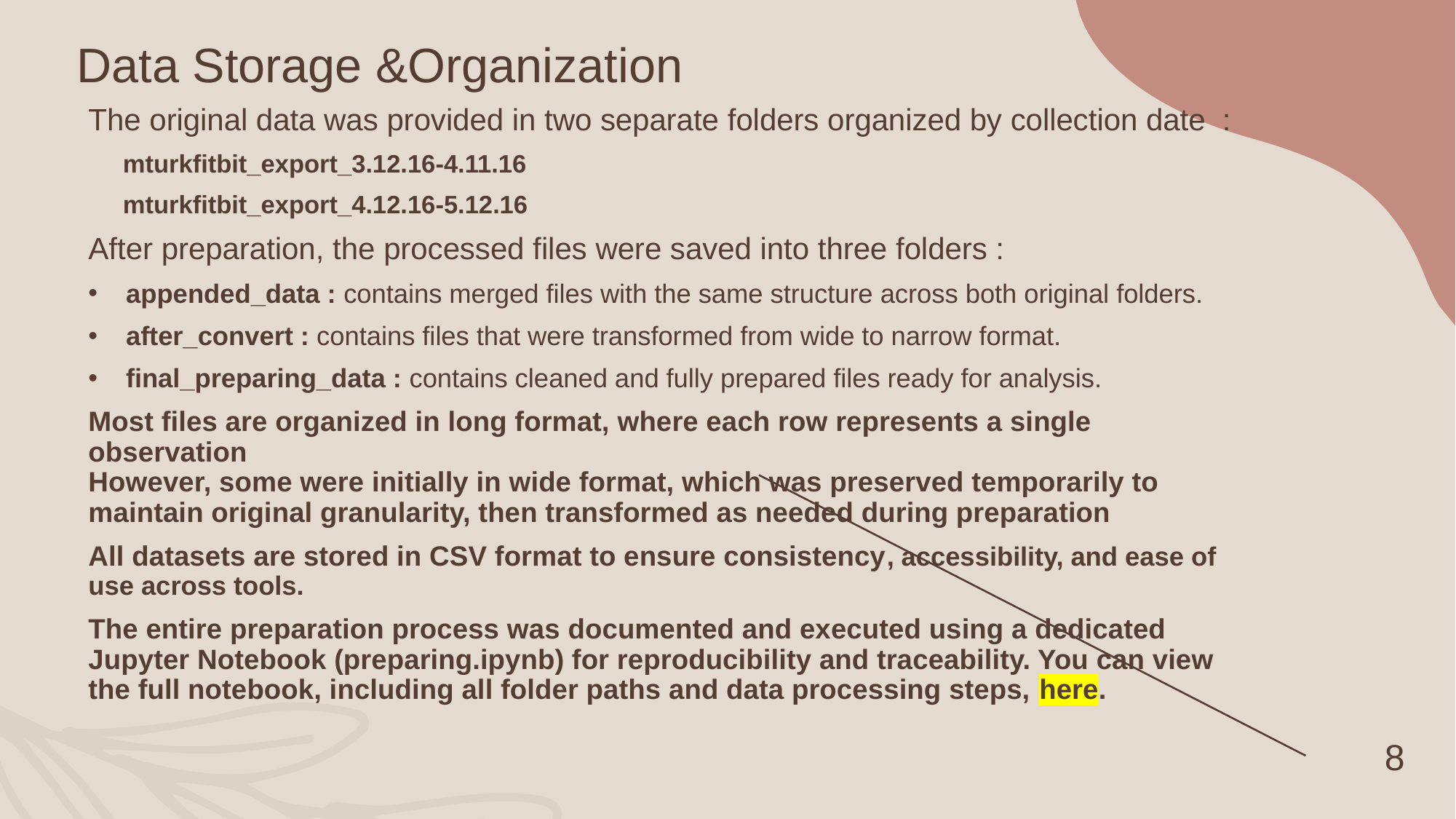

# Data Storage &Organization
The original data was provided in two separate folders organized by collection date  :
     mturkfitbit_export_3.12.16-4.11.16
     mturkfitbit_export_4.12.16-5.12.16
After preparation, the processed files were saved into three folders :
appended_data : contains merged files with the same structure across both original folders.
after_convert : contains files that were transformed from wide to narrow format.
final_preparing_data : contains cleaned and fully prepared files ready for analysis.
Most files are organized in long format, where each row represents a single observation
However, some were initially in wide format, which was preserved temporarily to maintain original granularity, then transformed as needed during preparation
All datasets are stored in CSV format to ensure consistency, accessibility, and ease of use across tools.
The entire preparation process was documented and executed using a dedicated Jupyter Notebook (preparing.ipynb) for reproducibility and traceability. You can view the full notebook, including all folder paths and data processing steps, here.
8